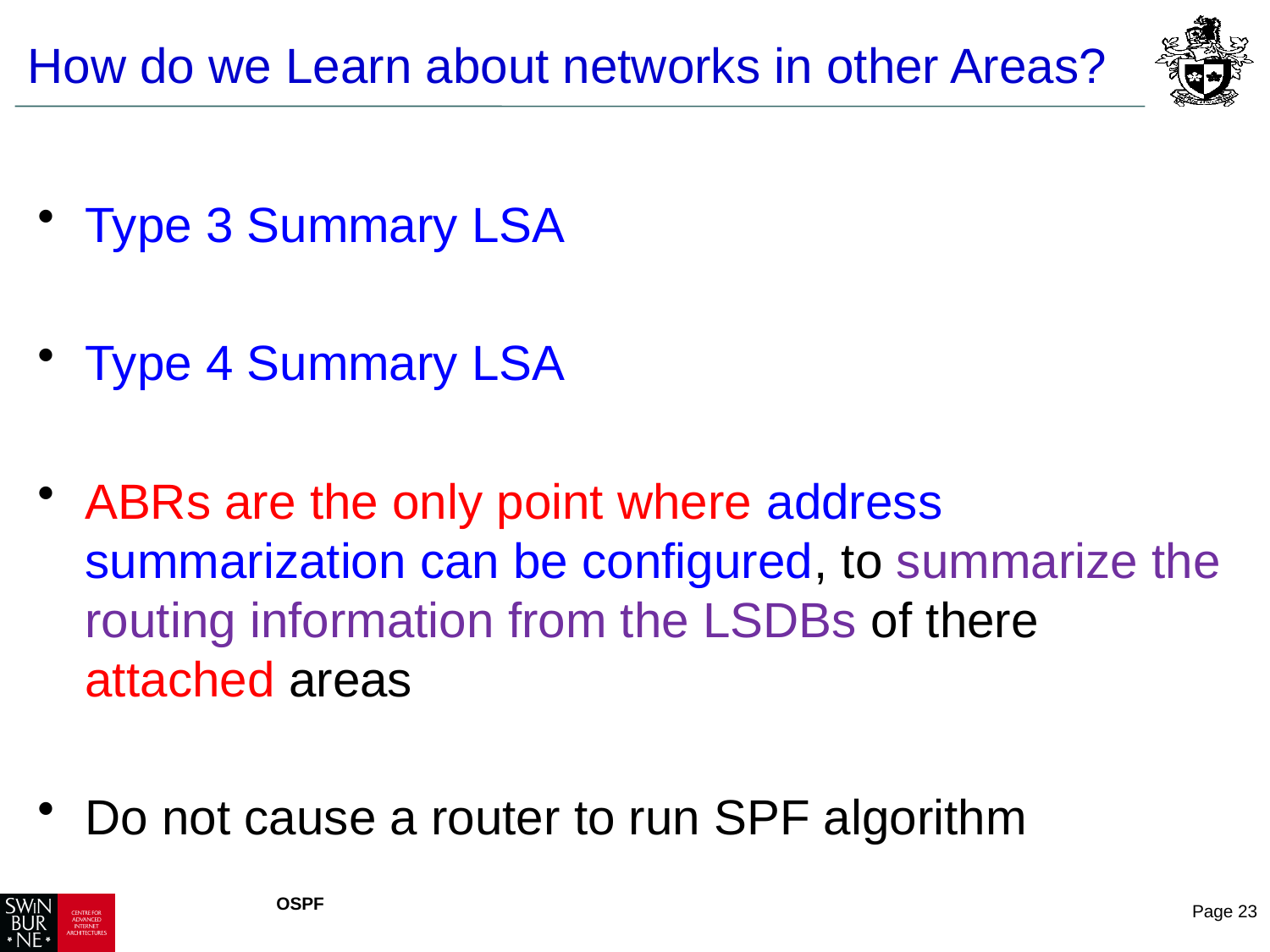

# How do we Learn about networks in other Areas?

Type 3 Summary LSA

Type 4 Summary LSA

ABRs are the only point where address summarization can be configured, to summarize the routing information from the LSDBs of there attached areas

Do not cause a router to run SPF algorithm
OSPF
Page 23